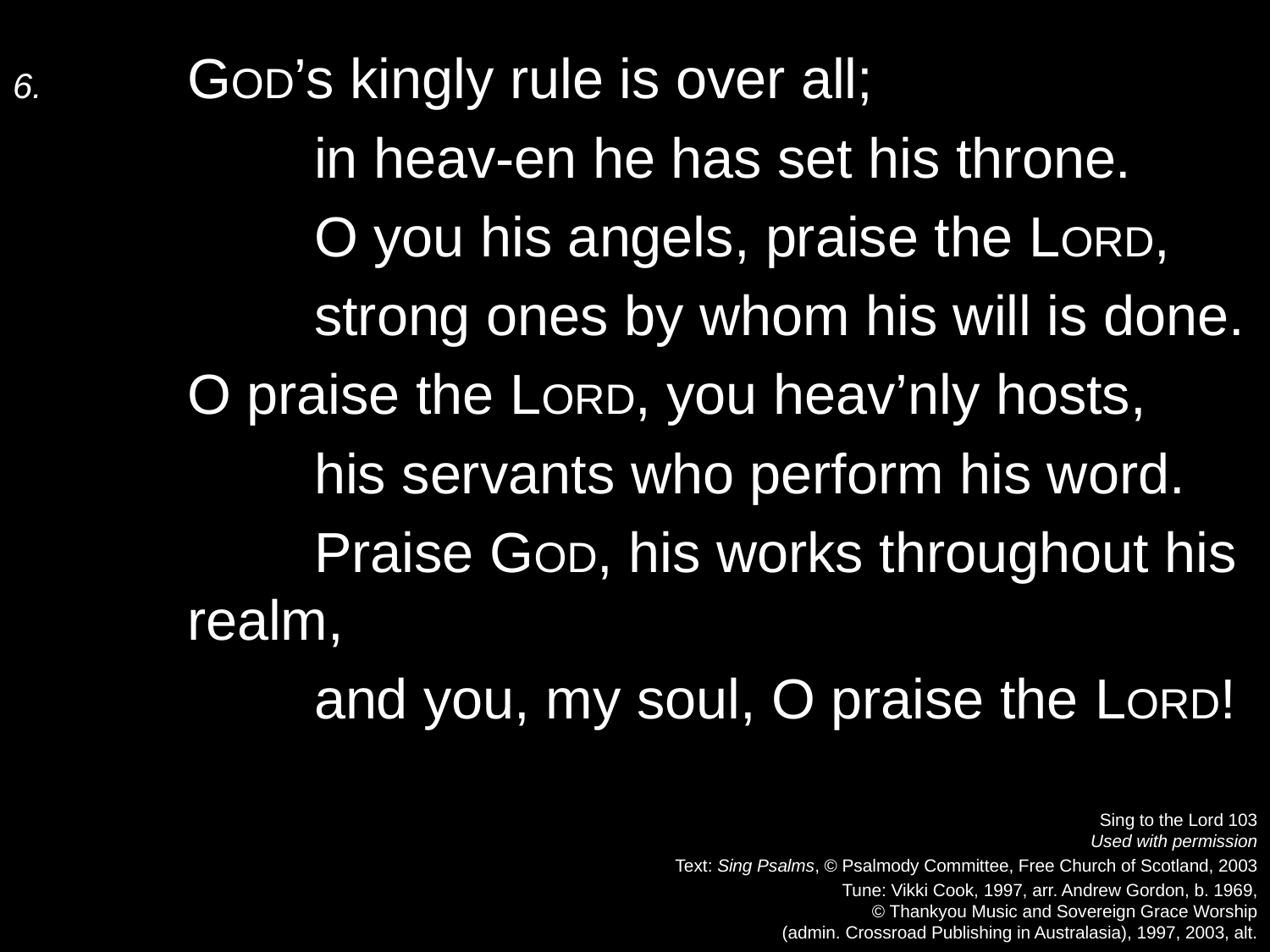

6.	God’s kingly rule is over all;
		in heav-en he has set his throne.
		O you his angels, praise the Lord,
		strong ones by whom his will is done.
	O praise the Lord, you heav’nly hosts,
		his servants who perform his word.
		Praise God, his works throughout his realm,
		and you, my soul, O praise the Lord!
Sing to the Lord 103
Used with permission
Text: Sing Psalms, © Psalmody Committee, Free Church of Scotland, 2003
Tune: Vikki Cook, 1997, arr. Andrew Gordon, b. 1969,
© Thankyou Music and Sovereign Grace Worship
(admin. Crossroad Publishing in Australasia), 1997, 2003, alt.